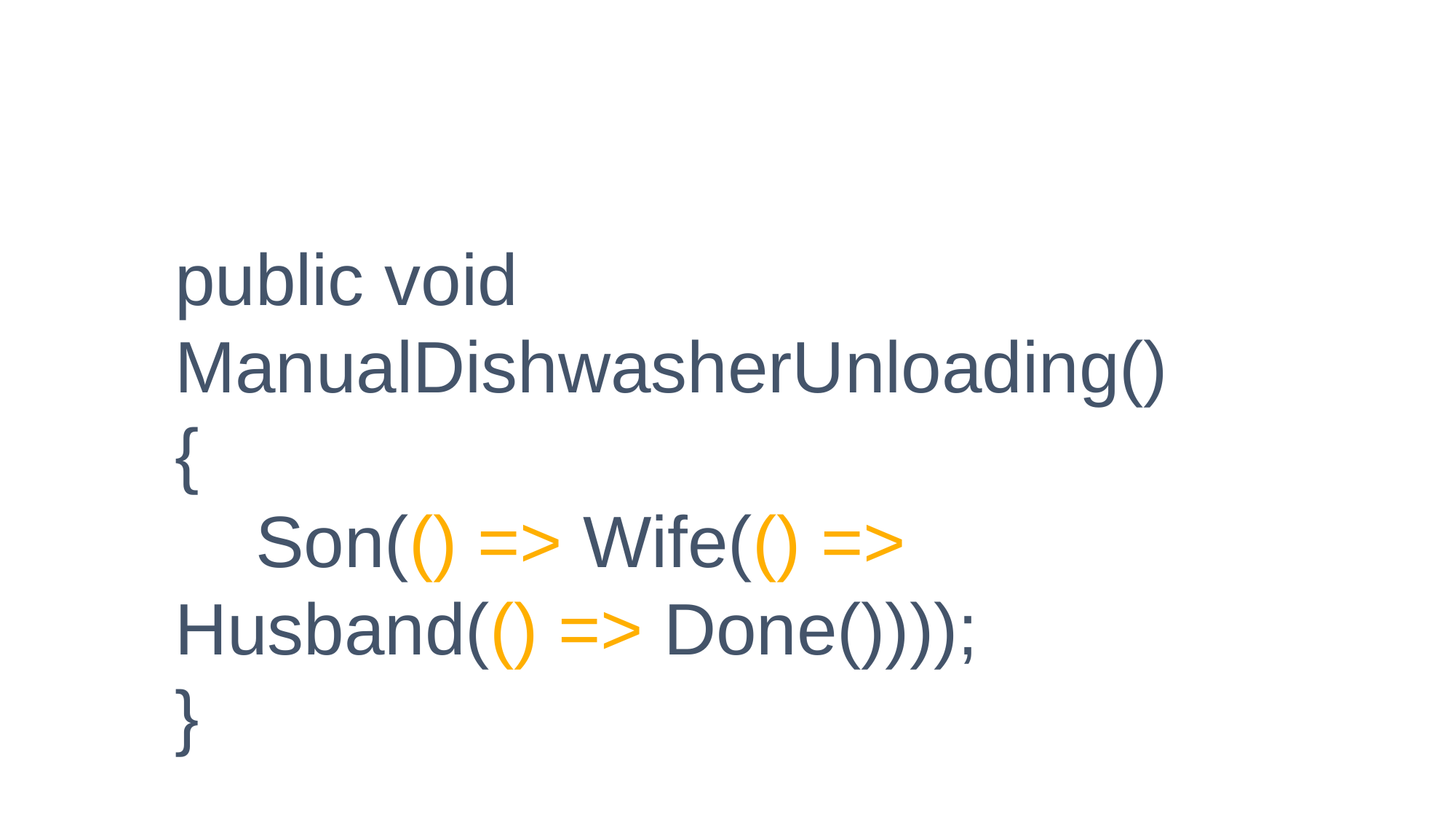

public void ManualDishwasherUnloading()
{
    Son(() => Wife(() => Husband(() => Done())));
}